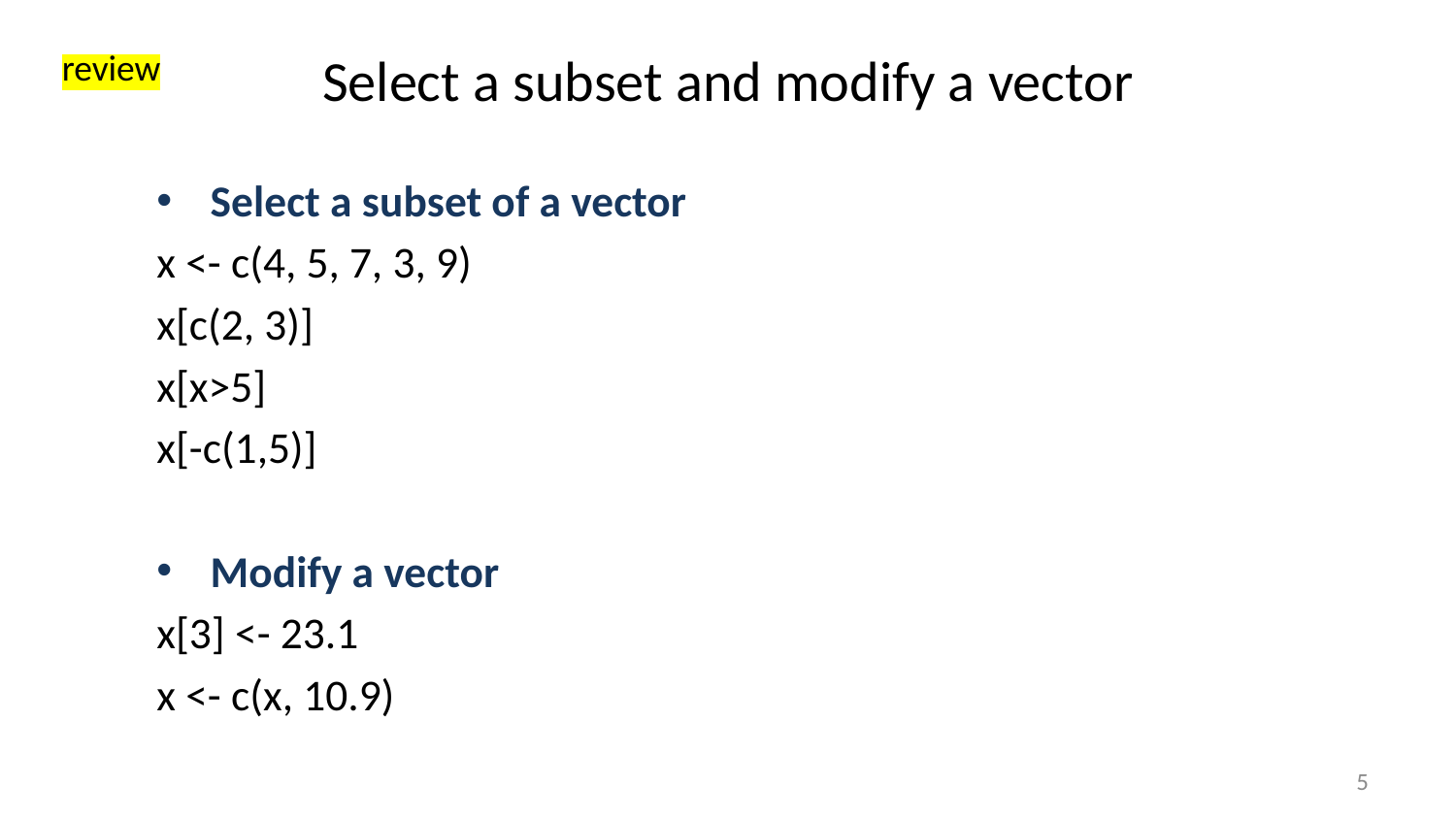

# Select a subset and modify a vector
review
Select a subset of a vector
x <- c(4, 5, 7, 3, 9)
x[c(2, 3)]
x[x>5]
x[-c(1,5)]

Modify a vector
x[3] <- 23.1
x <- c(x, 10.9)
5